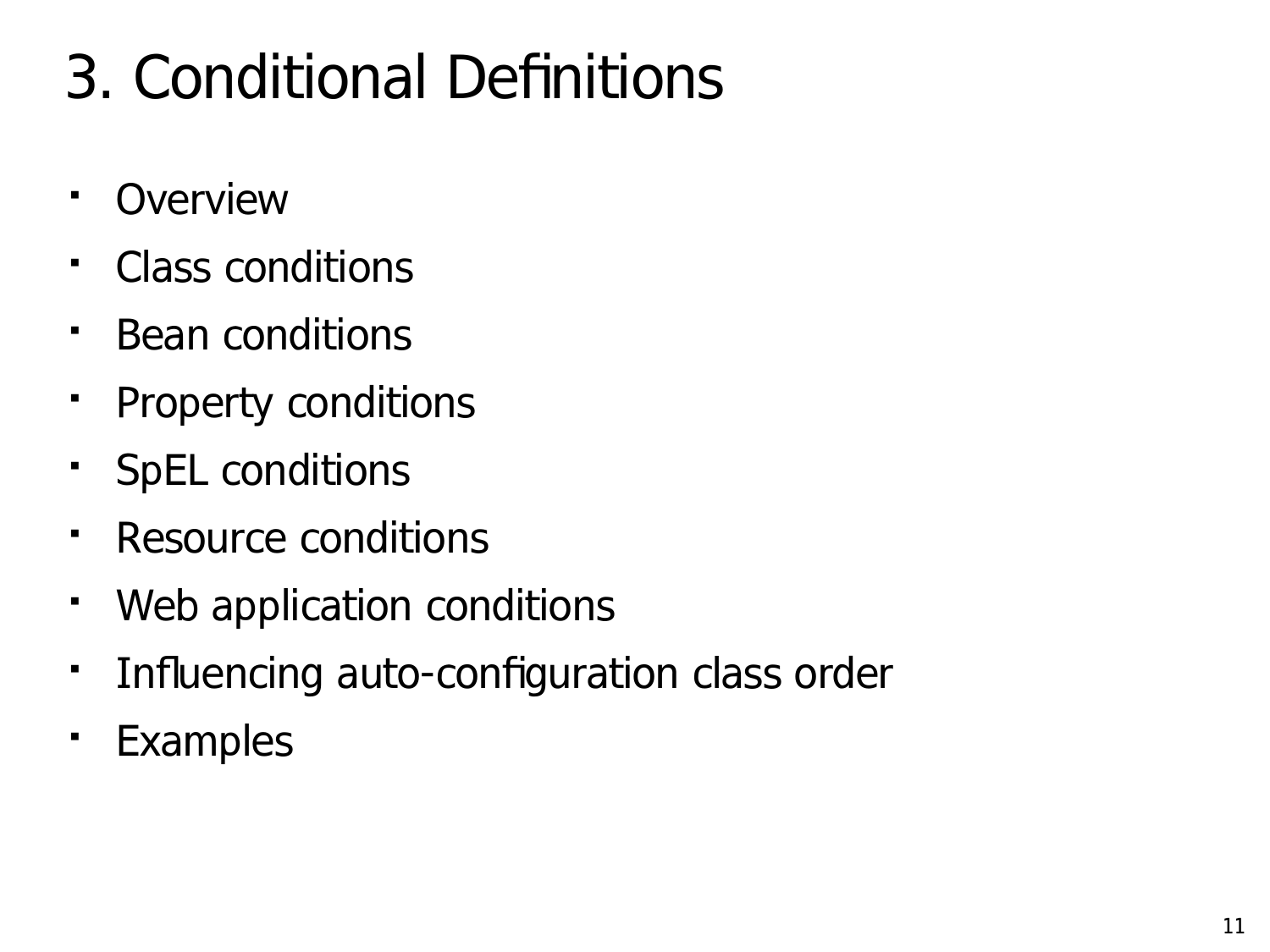

# 3. Conditional Definitions
Overview
Class conditions
Bean conditions
Property conditions
SpEL conditions
Resource conditions
Web application conditions
Influencing auto-configuration class order
Examples
11